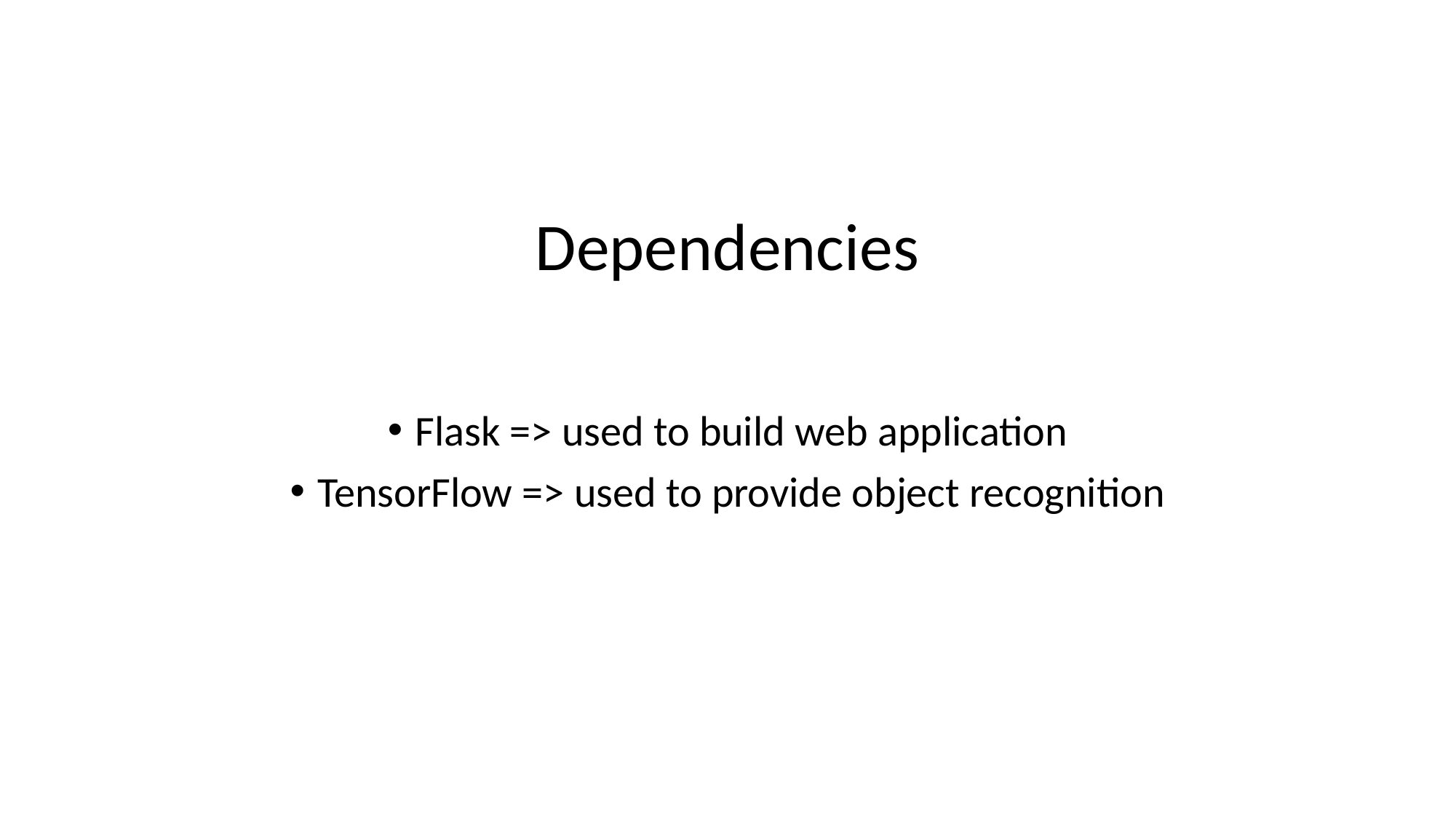

# Dependencies

Flask => used to build web application
TensorFlow => used to provide object recognition